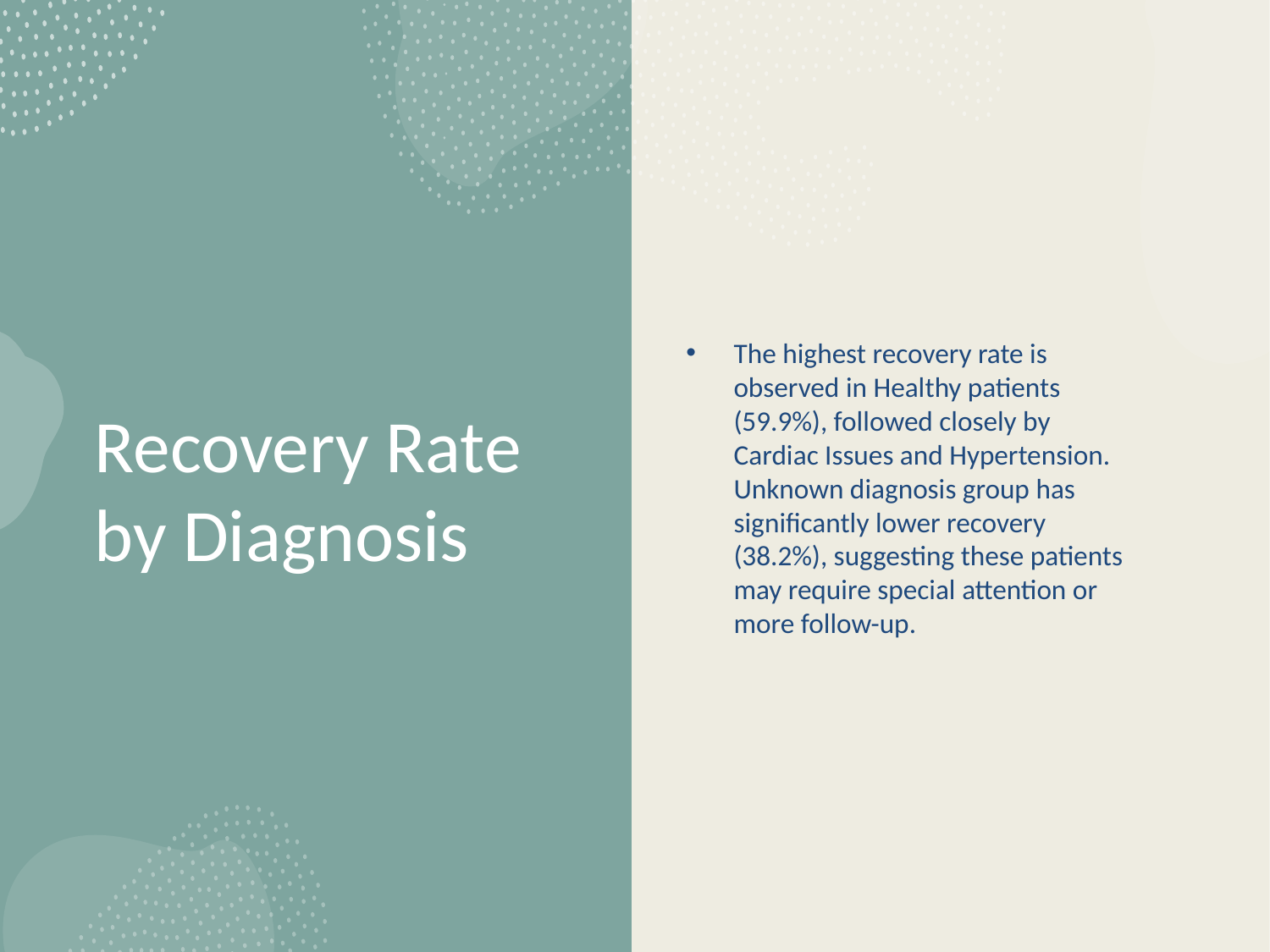

The highest recovery rate is observed in Healthy patients (59.9%), followed closely by Cardiac Issues and Hypertension. Unknown diagnosis group has significantly lower recovery (38.2%), suggesting these patients may require special attention or more follow-up.
# Recovery Rate by Diagnosis